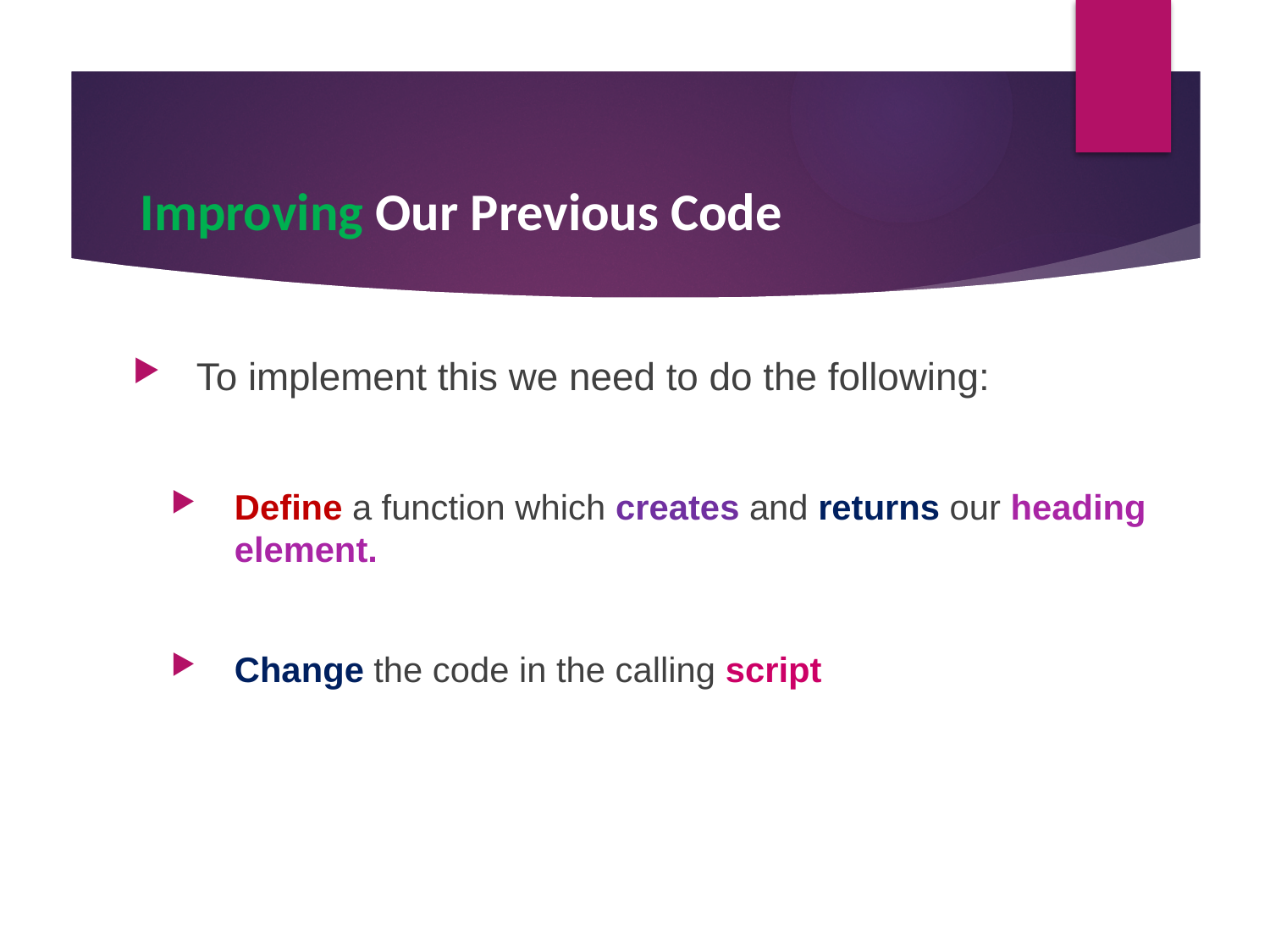

#

       Improving Our Previous Code
To implement this we need to do the following:

Define a function which creates and returns our heading element.

Change the code in the calling script